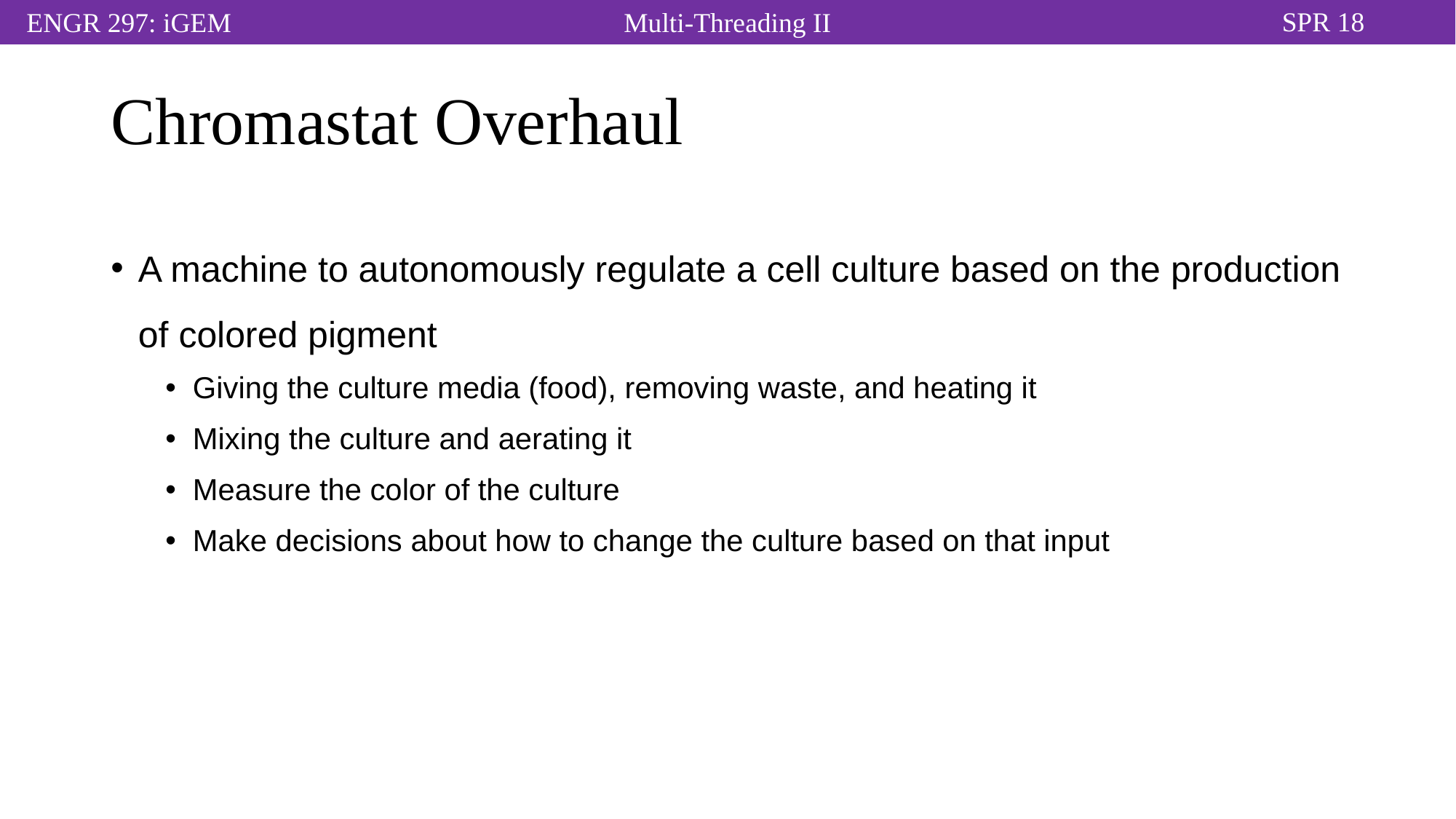

# Chromastat Overhaul
A machine to autonomously regulate a cell culture based on the production of colored pigment
Giving the culture media (food), removing waste, and heating it
Mixing the culture and aerating it
Measure the color of the culture
Make decisions about how to change the culture based on that input